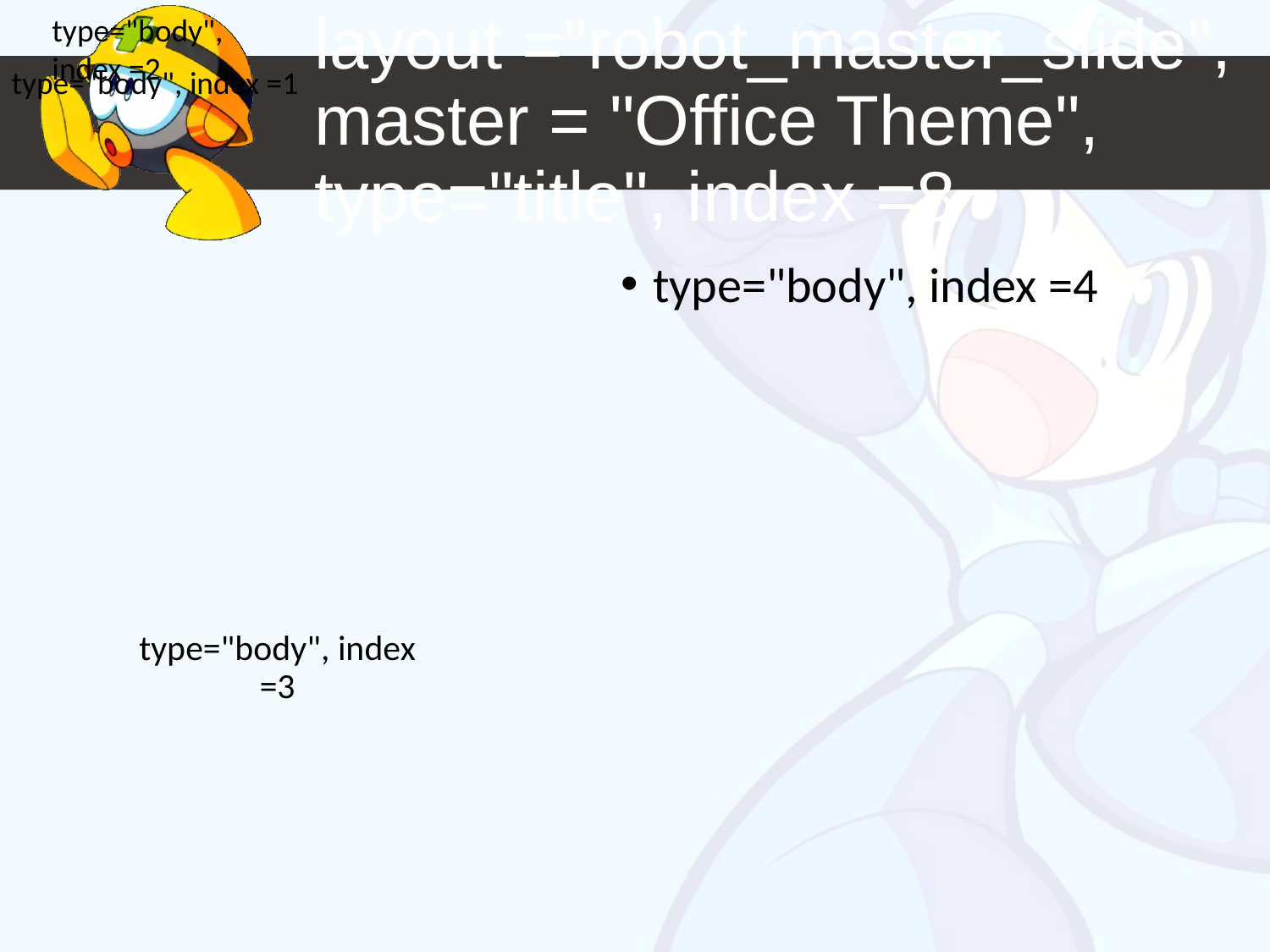

type="body", index =2
type="body", index =1
# layout ="robot_master_slide", master = "Office Theme", type="title", index =8
type="body", index =4
type="body", index =3